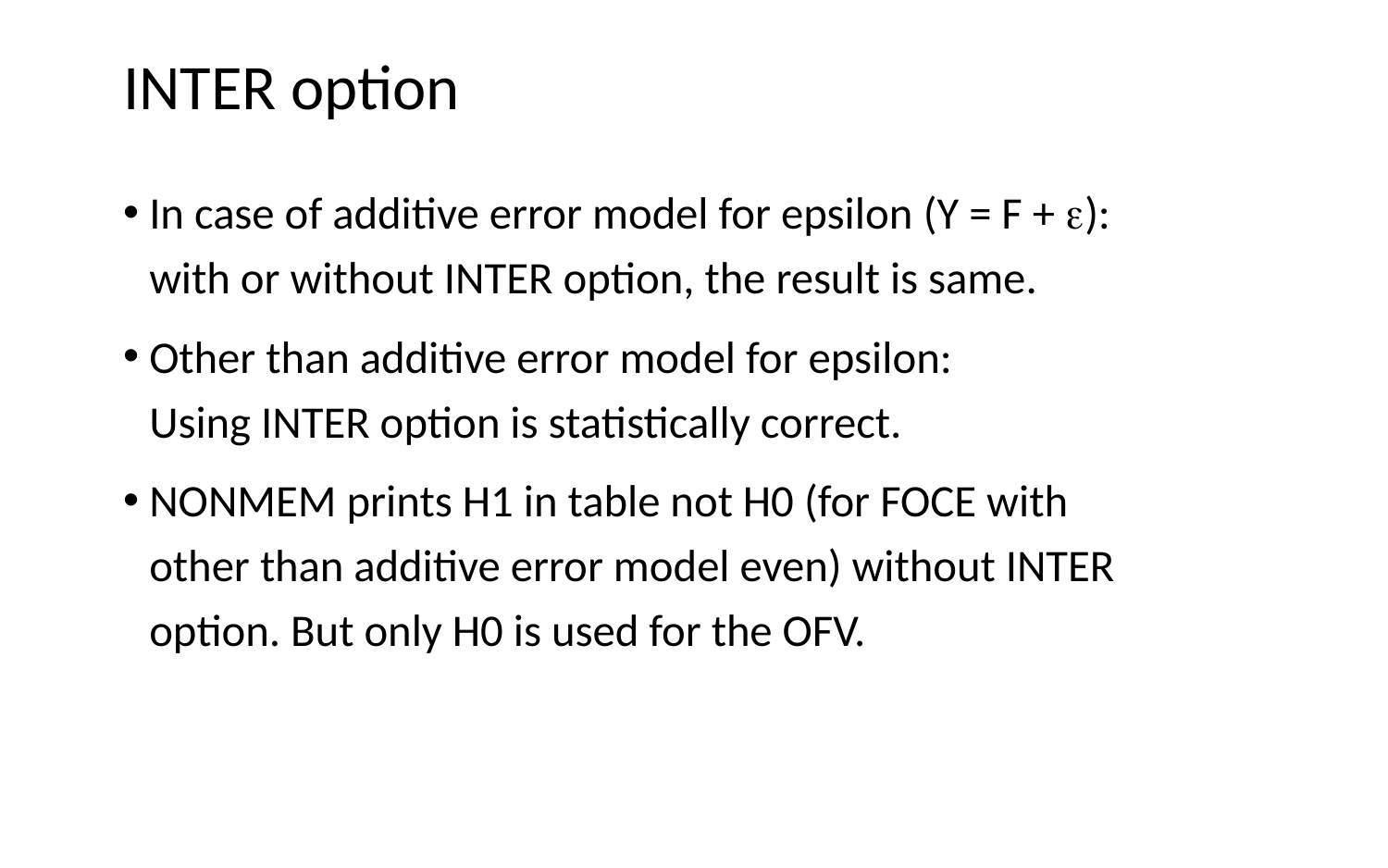

# INTER option
In case of additive error model for epsilon (Y = F + ε): with or without INTER option, the result is same.
Other than additive error model for epsilon:
Using INTER option is statistically correct.
NONMEM prints H1 in table not H0 (for FOCE with other than additive error model even) without INTER option. But only H0 is used for the OFV.